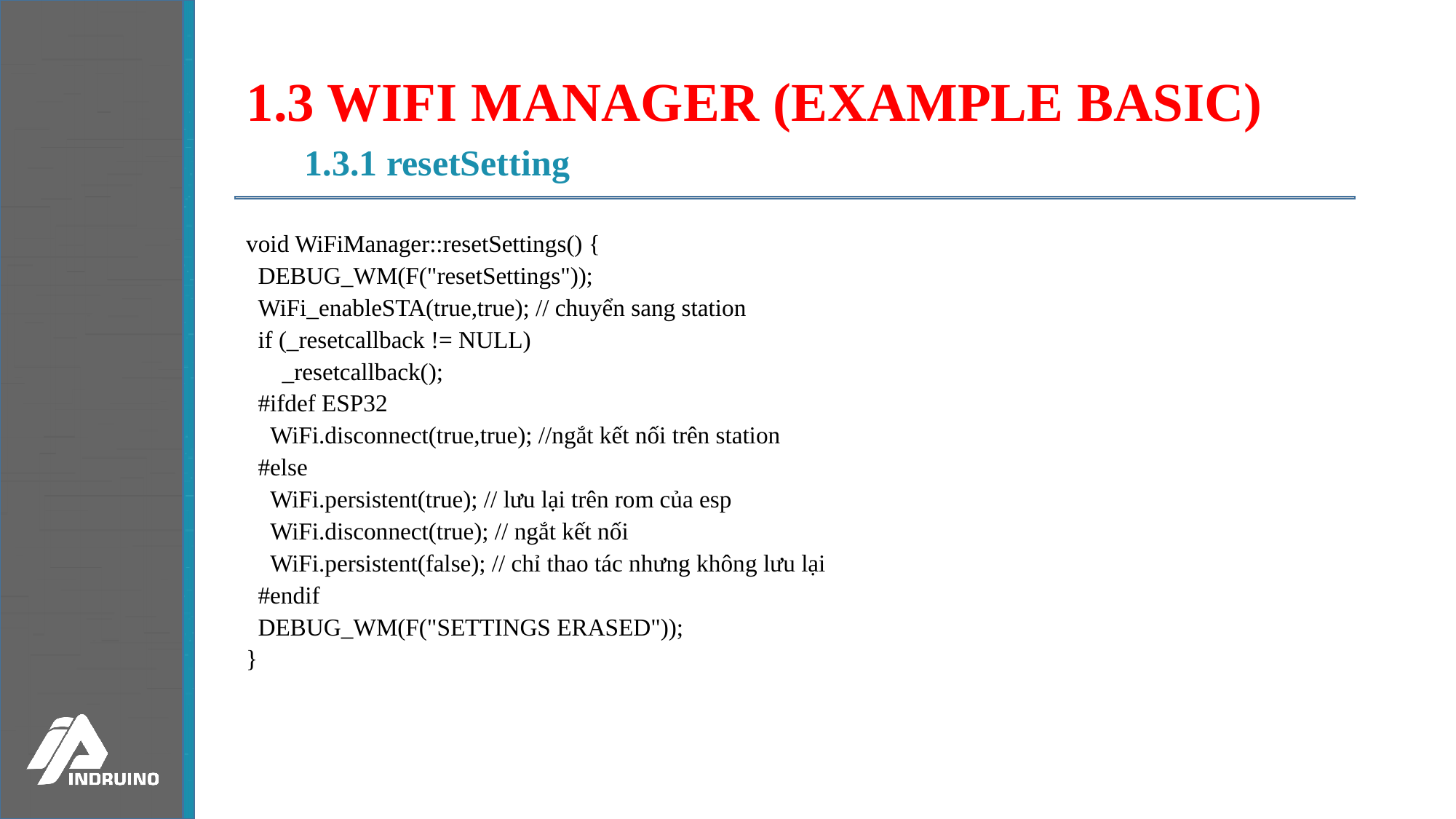

# 1.3 WIFI MANAGER (EXAMPLE BASIC)
1.3.1 resetSetting
void WiFiManager::resetSettings() {
  DEBUG_WM(F("resetSettings"));
  WiFi_enableSTA(true,true); // chuyển sang station
  if (_resetcallback != NULL)
      _resetcallback();
  #ifdef ESP32
    WiFi.disconnect(true,true); //ngắt kết nối trên station
  #else
    WiFi.persistent(true); // lưu lại trên rom của esp
    WiFi.disconnect(true); // ngắt kết nối
    WiFi.persistent(false); // chỉ thao tác nhưng không lưu lại
  #endif
  DEBUG_WM(F("SETTINGS ERASED"));
}